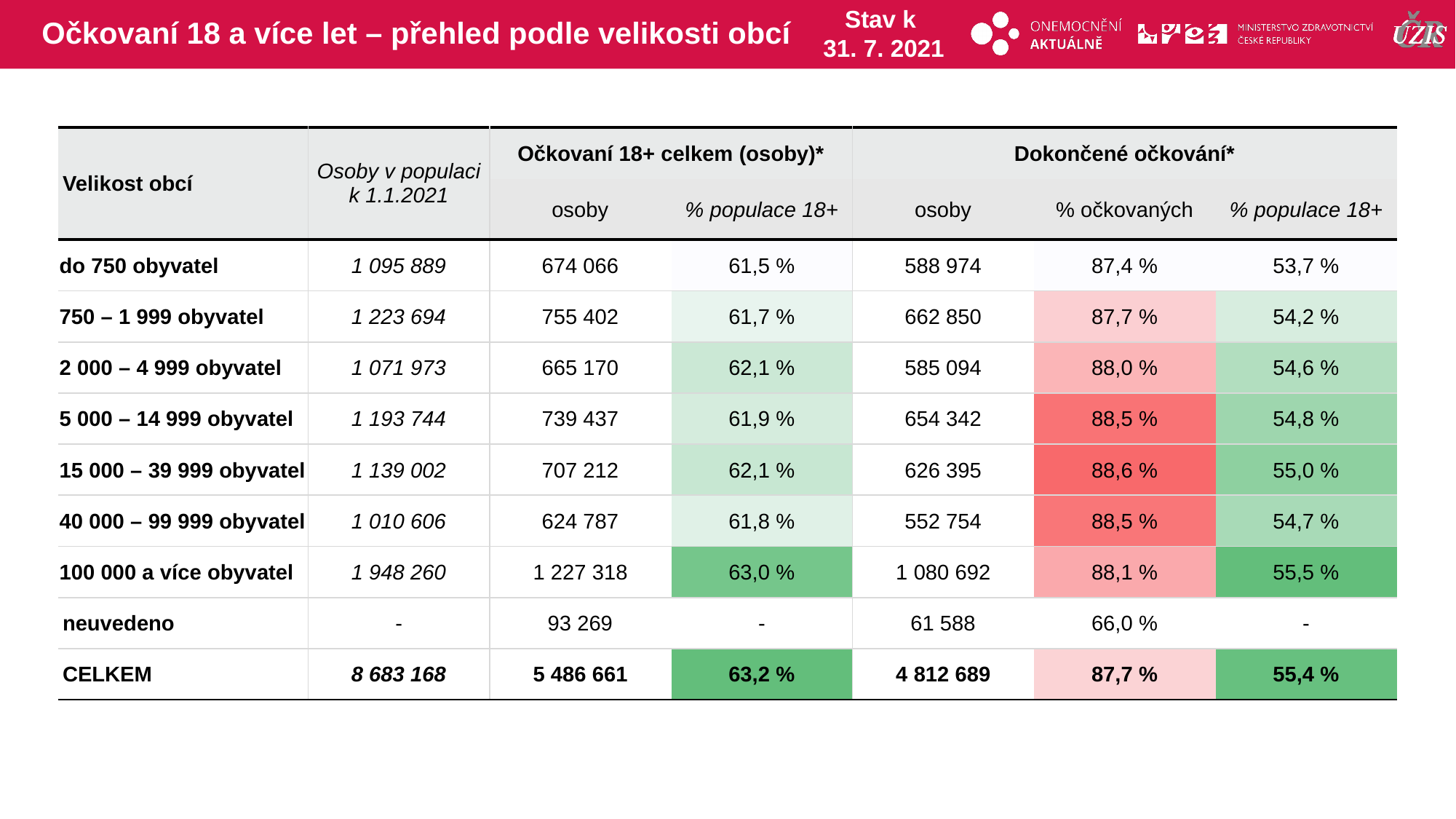

# Očkovaní 18 a více let – přehled podle velikosti obcí
Stav k
31. 7. 2021
| Velikost obcí | Osoby v populaci k 1.1.2021 | Očkovaní 18+ celkem (osoby)\* |  | Dokončené očkování\* |  |  |
| --- | --- | --- | --- | --- | --- | --- |
|  |  | osoby | % populace 18+ | osoby | % očkovaných | % populace 18+ |
| do 750 obyvatel | 1 095 889 | 674 066 | 61,5 % | 588 974 | 87,4 % | 53,7 % |
| 750 – 1 999 obyvatel | 1 223 694 | 755 402 | 61,7 % | 662 850 | 87,7 % | 54,2 % |
| 2 000 – 4 999 obyvatel | 1 071 973 | 665 170 | 62,1 % | 585 094 | 88,0 % | 54,6 % |
| 5 000 – 14 999 obyvatel | 1 193 744 | 739 437 | 61,9 % | 654 342 | 88,5 % | 54,8 % |
| 15 000 – 39 999 obyvatel | 1 139 002 | 707 212 | 62,1 % | 626 395 | 88,6 % | 55,0 % |
| 40 000 – 99 999 obyvatel | 1 010 606 | 624 787 | 61,8 % | 552 754 | 88,5 % | 54,7 % |
| 100 000 a více obyvatel | 1 948 260 | 1 227 318 | 63,0 % | 1 080 692 | 88,1 % | 55,5 % |
| neuvedeno | - | 93 269 | - | 61 588 | 66,0 % | - |
| CELKEM | 8 683 168 | 5 486 661 | 63,2 % | 4 812 689 | 87,7 % | 55,4 % |
|  |  |  |  |  |  |
| --- | --- | --- | --- | --- | --- |
|  |  |  |  |  |  |
|  |  |  |  |  |  |
|  |  |  |  |  |  |
|  |  |  |  |  |  |
|  |  |  |  |  |  |
|  |  |  |  |  |  |
|  |  |  |  |  |  |
|  |  |  |  |  |  |